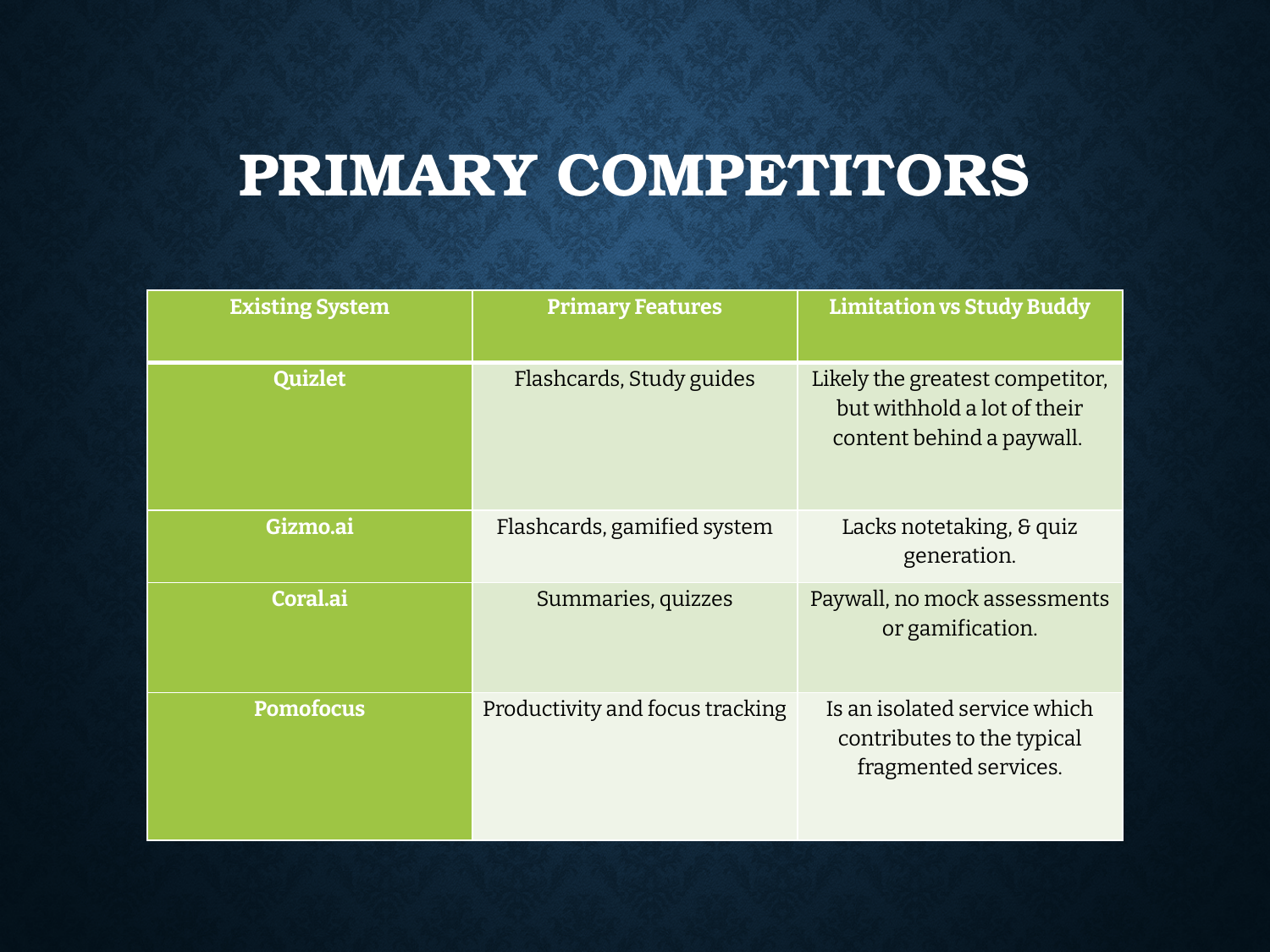

# Primary Competitors
| Existing System | Primary Features | Limitation vs Study Buddy |
| --- | --- | --- |
| Quizlet | Flashcards, Study guides | Likely the greatest competitor, but withhold a lot of their content behind a paywall. |
| Gizmo.ai | Flashcards, gamified system | Lacks notetaking, & quiz generation. |
| Coral.ai | Summaries, quizzes | Paywall, no mock assessments or gamification. |
| Pomofocus | Productivity and focus tracking | Is an isolated service which contributes to the typical fragmented services. |